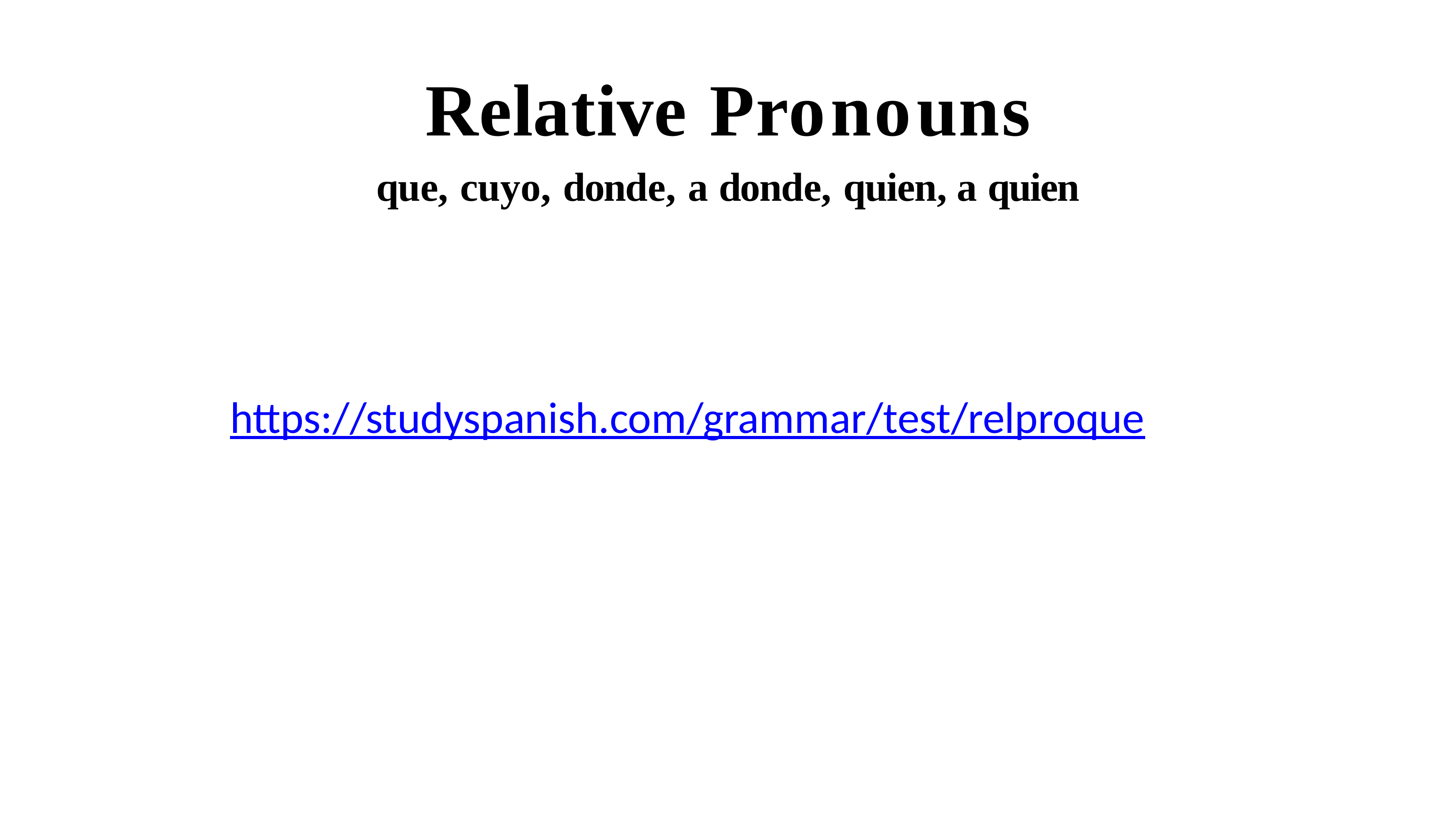

Relative Pronouns
que, cuyo, donde, a donde, quien, a quien
https://studyspanish.com/grammar/test/relproque